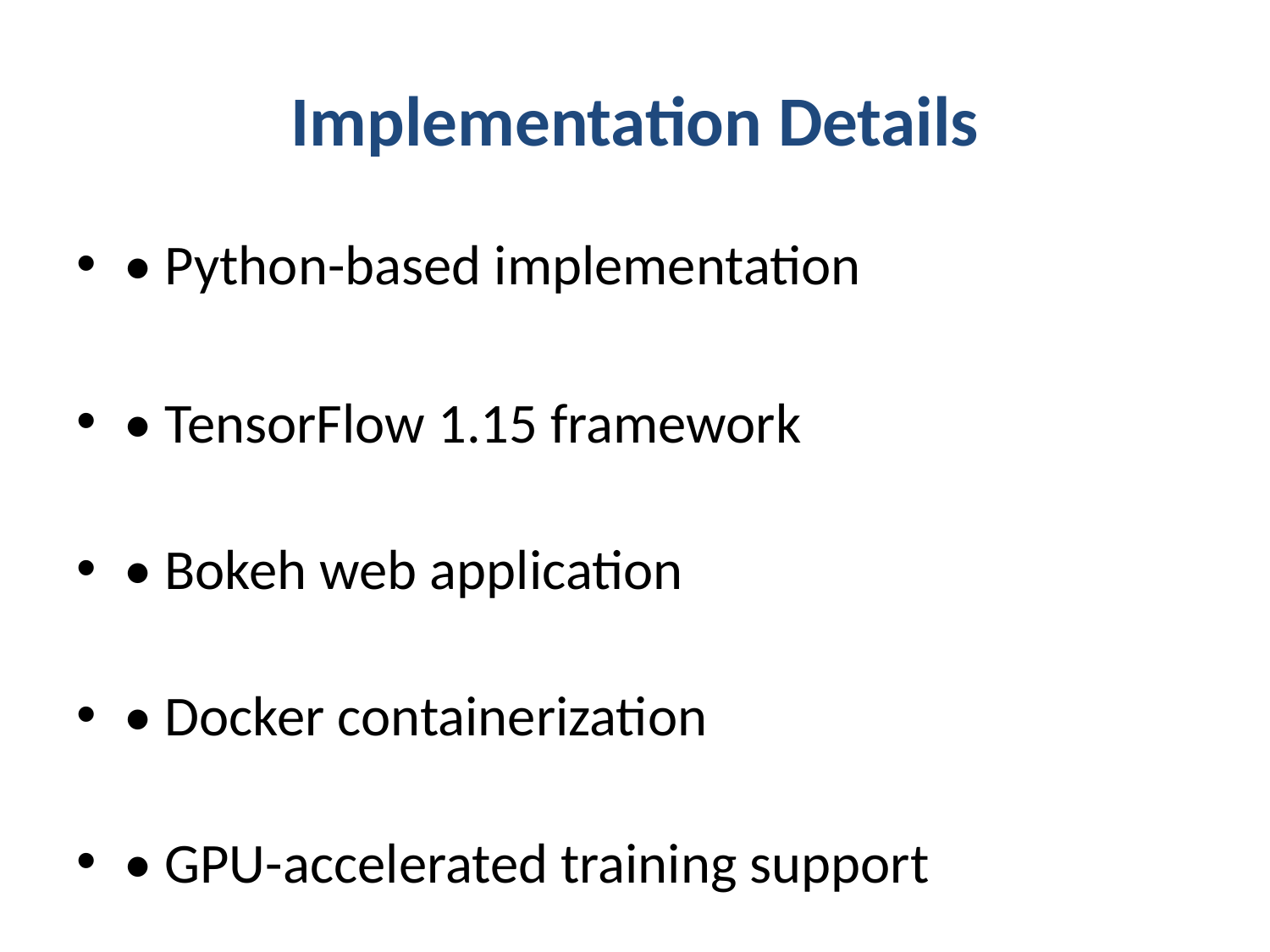

# Implementation Details
• Python-based implementation

• TensorFlow 1.15 framework
• Bokeh web application
• Docker containerization
• GPU-accelerated training support